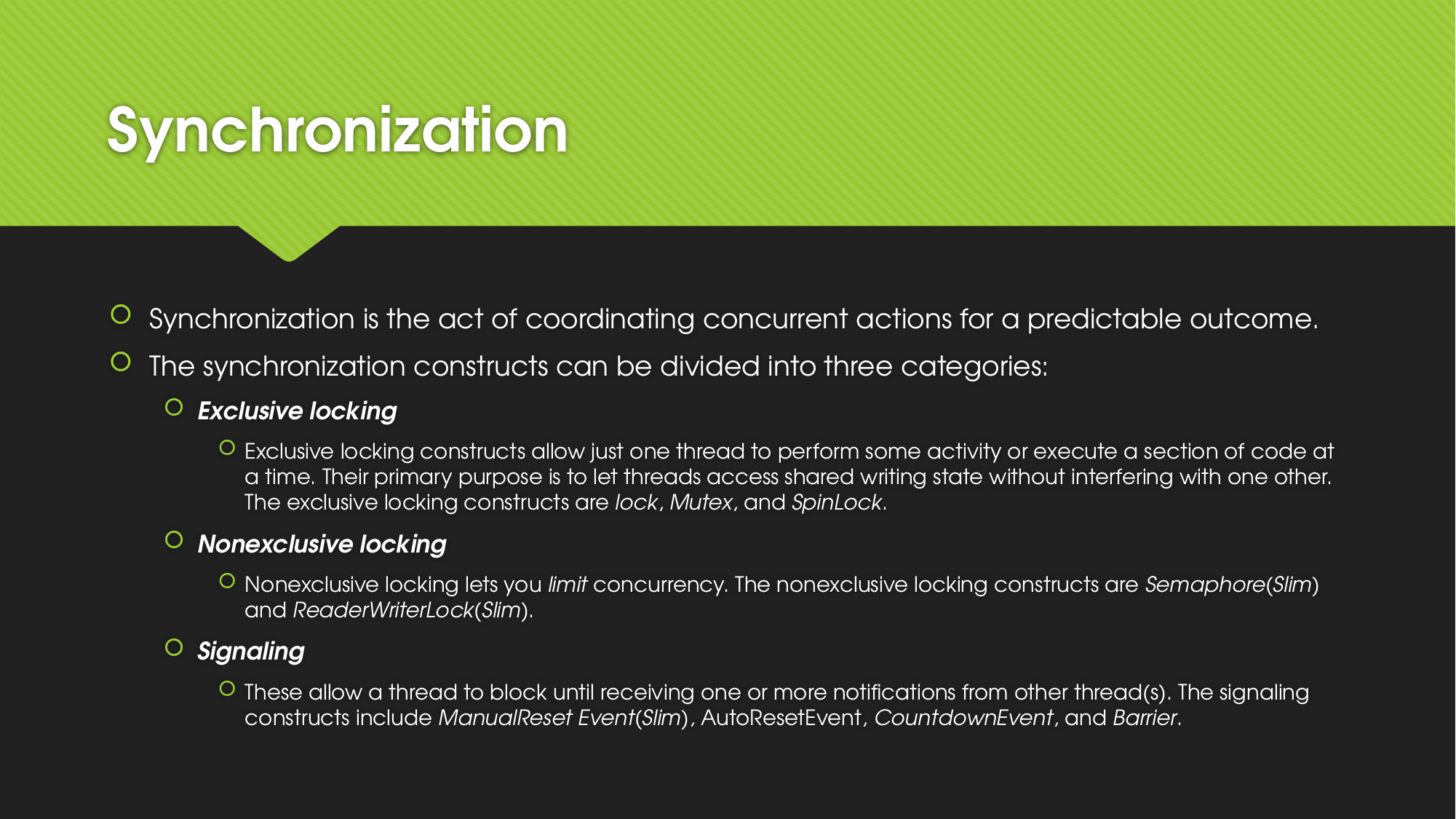

# Synchronization
Synchronization is the act of coordinating concurrent actions for a predictable outcome.
The synchronization constructs can be divided into three categories:
Exclusive locking
Exclusive locking constructs allow just one thread to perform some activity or execute a section of code at a time. Their primary purpose is to let threads access shared writing state without interfering with one other. The exclusive locking constructs are lock, Mutex, and SpinLock.
Nonexclusive locking
Nonexclusive locking lets you limit concurrency. The nonexclusive locking constructs are Semaphore(Slim) and ReaderWriterLock(Slim).
Signaling
These allow a thread to block until receiving one or more notifications from other thread(s). The signaling constructs include ManualReset Event(Slim), AutoResetEvent, CountdownEvent, and Barrier.